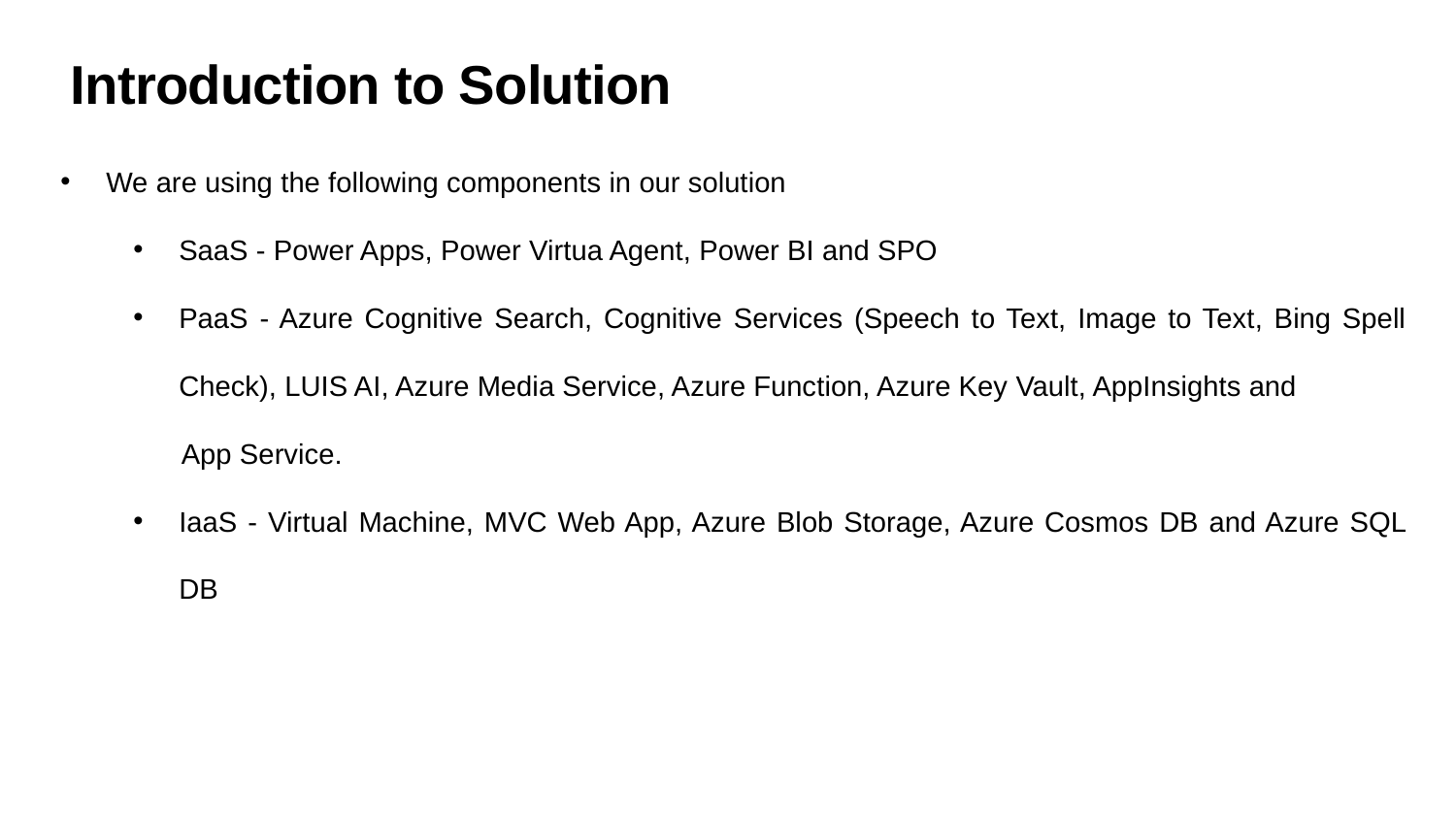

# Introduction to Solution
We are using the following components in our solution
SaaS - Power Apps, Power Virtua Agent, Power BI and SPO
PaaS - Azure Cognitive Search, Cognitive Services (Speech to Text, Image to Text, Bing Spell Check), LUIS AI, Azure Media Service, Azure Function, Azure Key Vault, AppInsights and
      App Service.
IaaS - Virtual Machine, MVC Web App, Azure Blob Storage, Azure Cosmos DB and Azure SQL DB

8